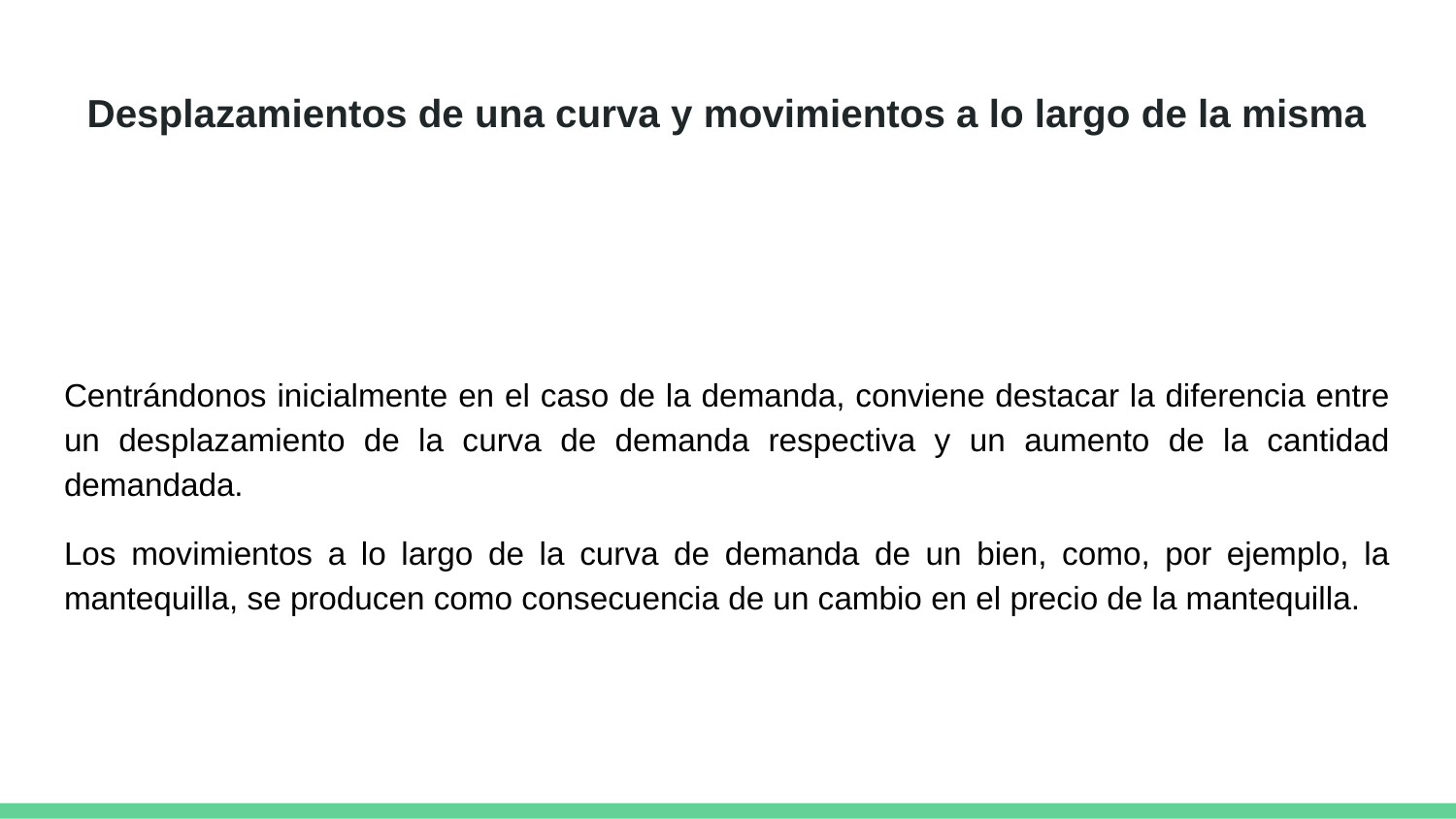

# Desplazamientos de una curva y movimientos a lo largo de la misma
Centrándonos inicialmente en el caso de la demanda, conviene destacar la diferencia entre un desplazamiento de la curva de demanda respectiva y un aumento de la cantidad demandada.
Los movimientos a lo largo de la curva de demanda de un bien, como, por ejemplo, la mantequilla, se producen como consecuencia de un cambio en el precio de la mantequilla.